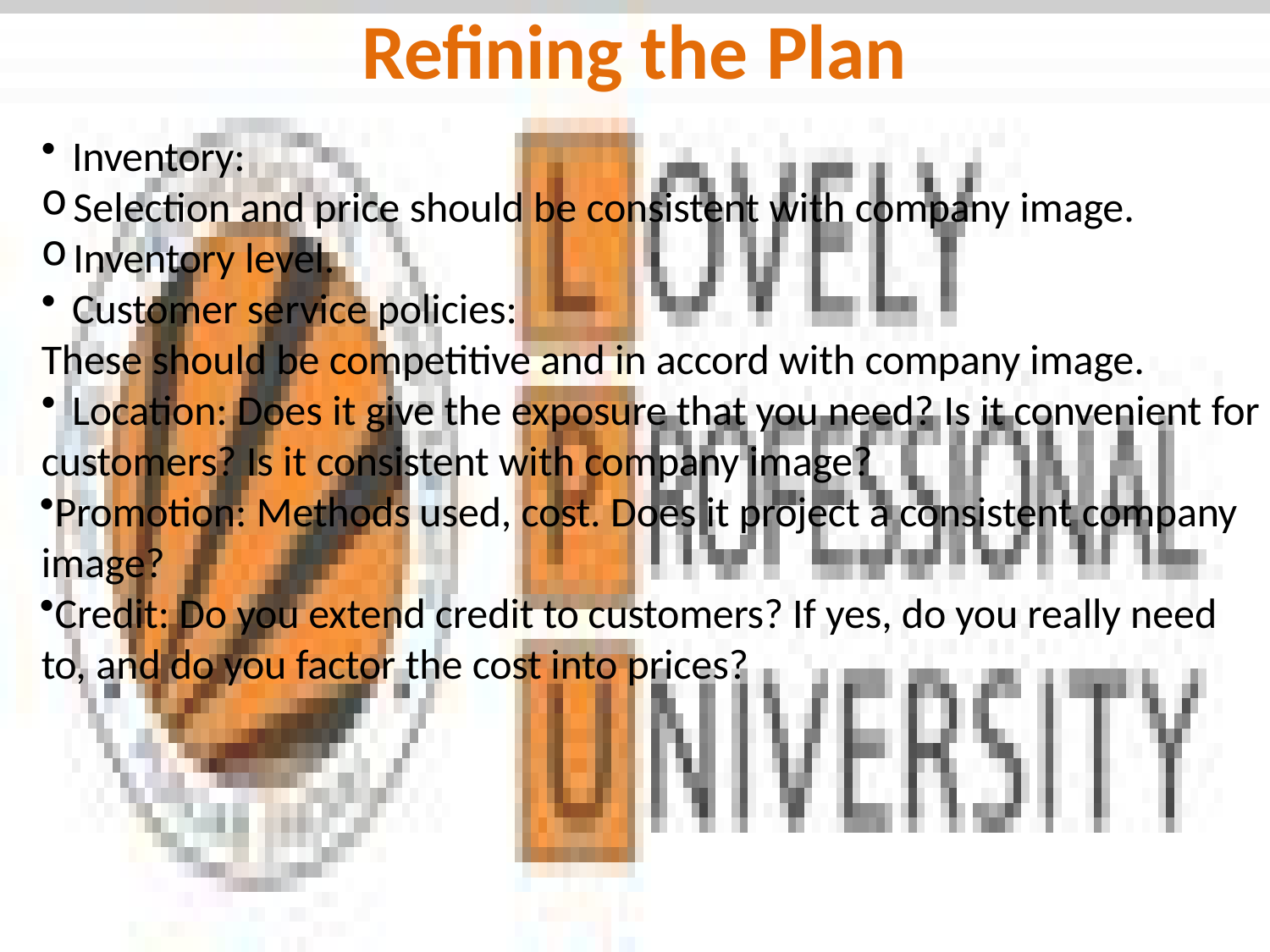

# Refining the Plan
Inventory:
Selection and price should be consistent with company image.
Inventory level.
Customer service policies:
These should be competitive and in accord with company image.
Location: Does it give the exposure that you need? Is it convenient for
customers? Is it consistent with company image?
Promotion: Methods used, cost. Does it project a consistent company  image?
Credit: Do you extend credit to customers? If yes, do you really need  to, and do you factor the cost into prices?